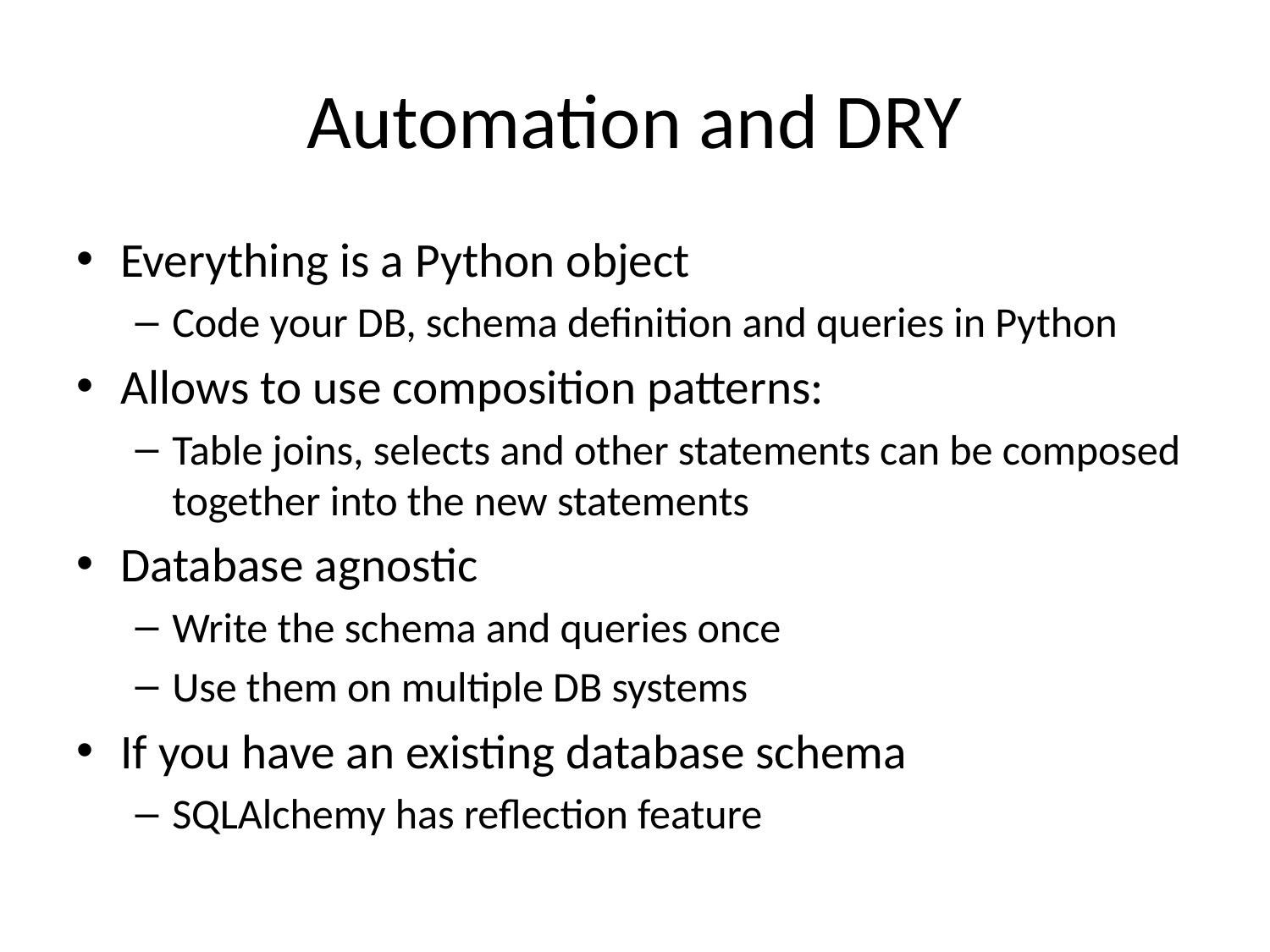

# Automation and DRY
Everything is a Python object
Code your DB, schema definition and queries in Python
Allows to use composition patterns:
Table joins, selects and other statements can be composed together into the new statements
Database agnostic
Write the schema and queries once
Use them on multiple DB systems
If you have an existing database schema
SQLAlchemy has reflection feature